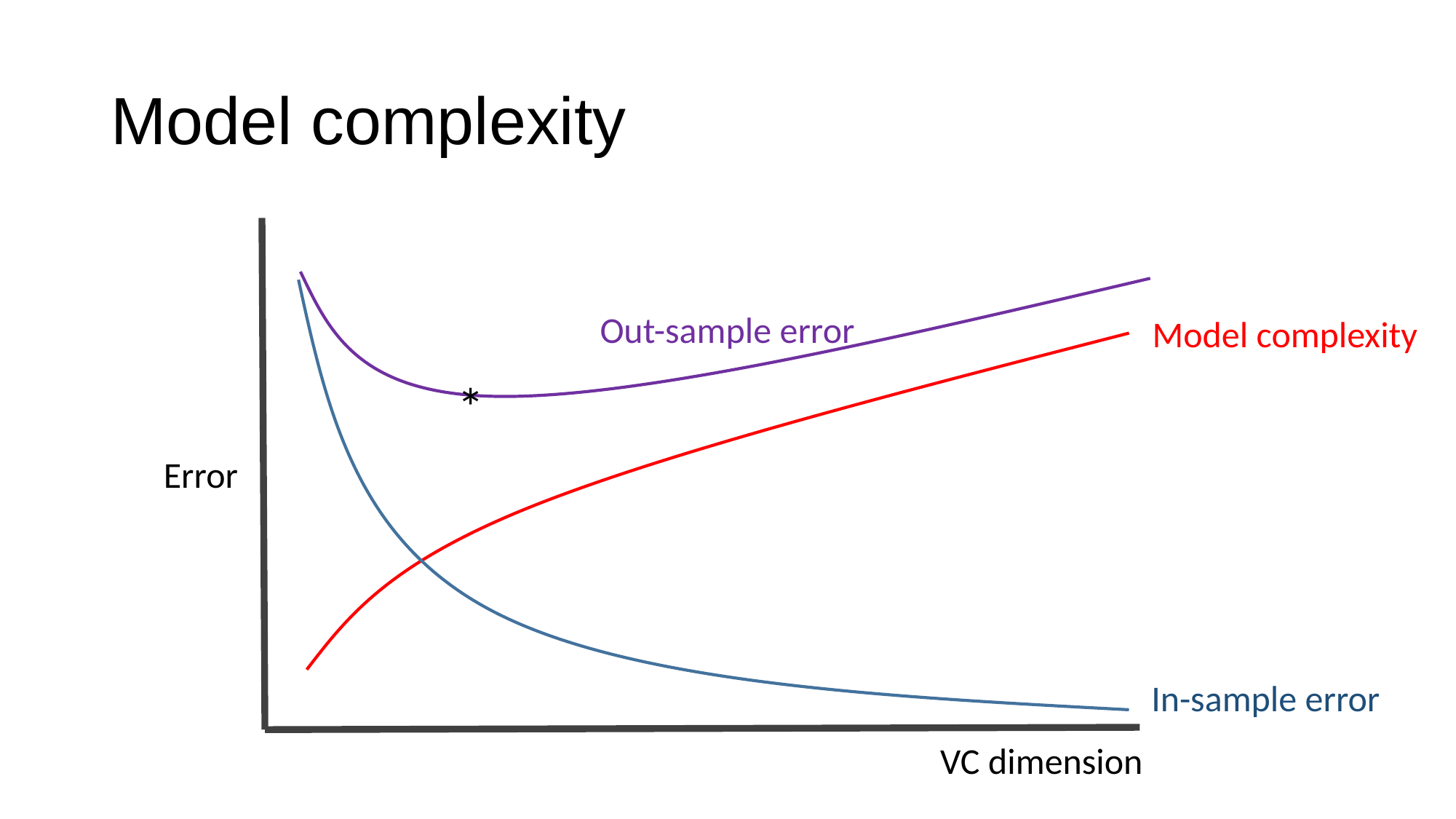

# Model complexity

Out-sample error
Model complexity

*
Error
In-sample error
VC dimension